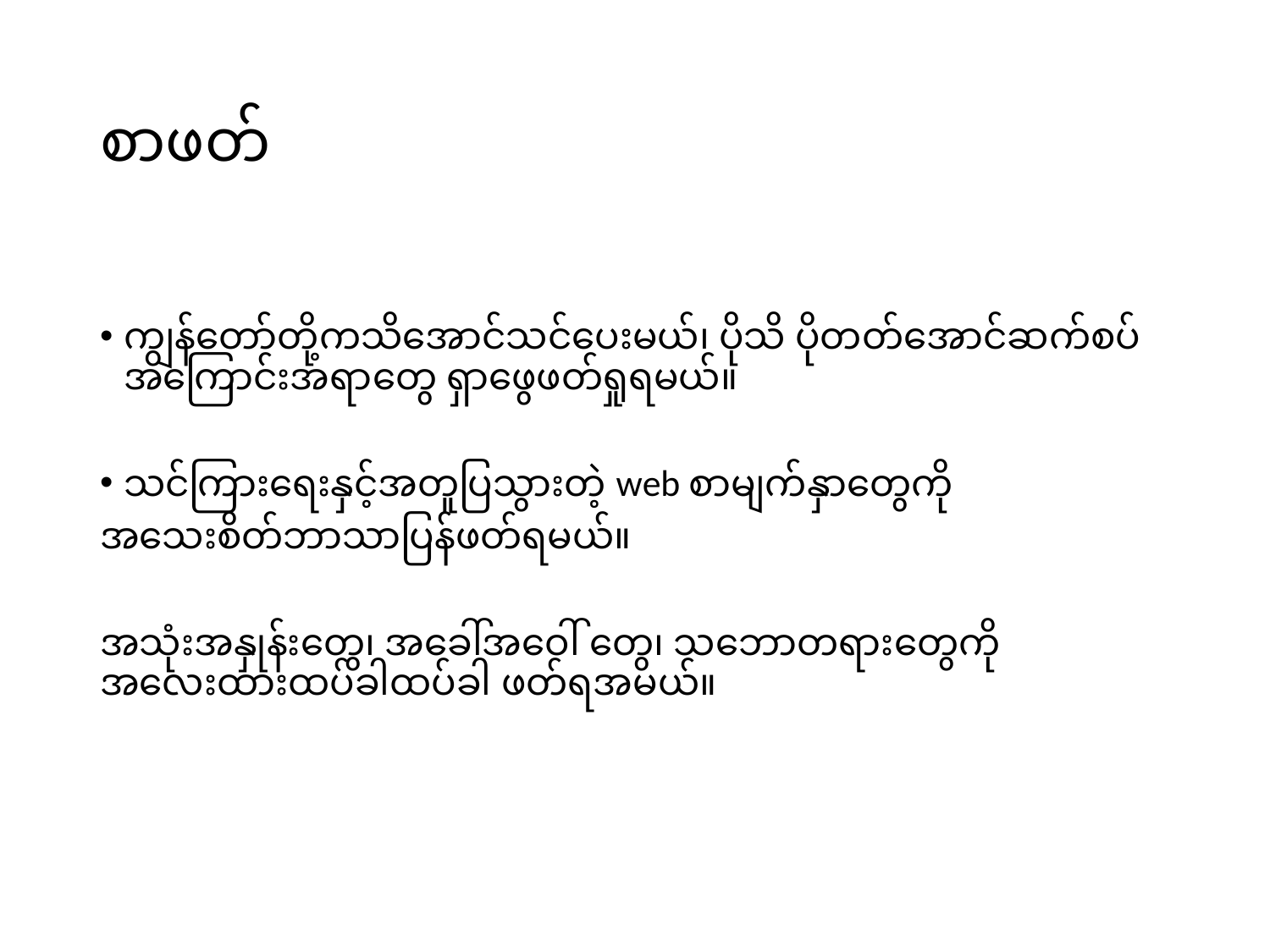

# စာဖတ်

ကျွန်တော်တို့ကသိအောင်သင်ပေးမယ်၊ ပိုသိ ပိုတတ်အောင်ဆက်စပ်အကြောင်းအရာတွေ ရှာဖွေဖတ်ရှုရမယ်။

သင်ကြားရေးနှင့်အတူပြသွားတဲ့ web စာမျက်နှာတွေကို
အသေးစိတ်ဘာသာပြန်ဖတ်ရမယ်။

အသုံးအနှုန်းတွေ၊ အခေါ်အဝေါ် တွေ၊ သဘောတရားတွေကိုအလေးထားထပ်ခါထပ်ခါ ဖတ်ရအမယ်။